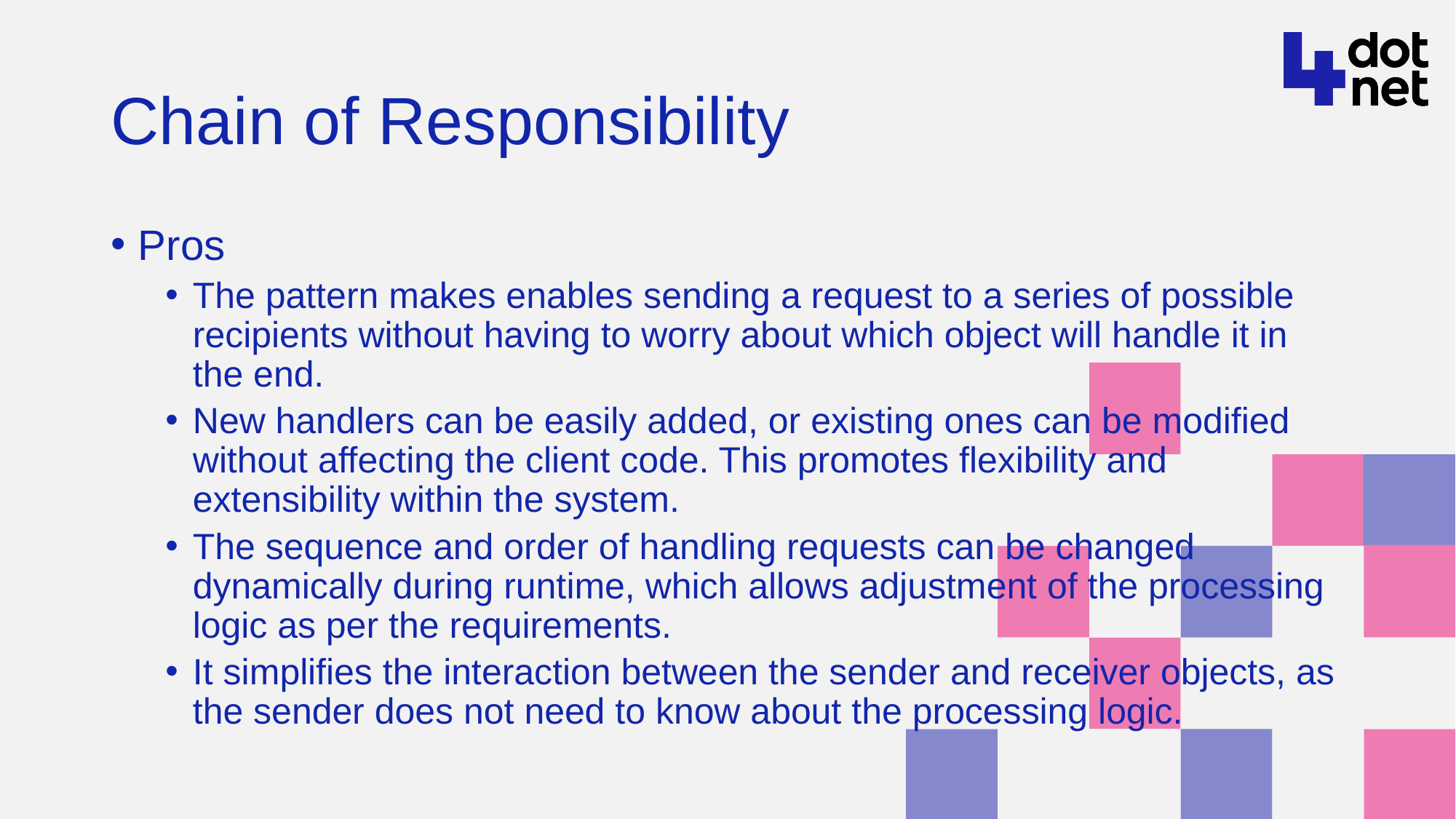

# Chain of Responsibility
Pros
The pattern makes enables sending a request to a series of possible recipients without having to worry about which object will handle it in the end.
New handlers can be easily added, or existing ones can be modified without affecting the client code. This promotes flexibility and extensibility within the system.
The sequence and order of handling requests can be changed dynamically during runtime, which allows adjustment of the processing logic as per the requirements.
It simplifies the interaction between the sender and receiver objects, as the sender does not need to know about the processing logic.